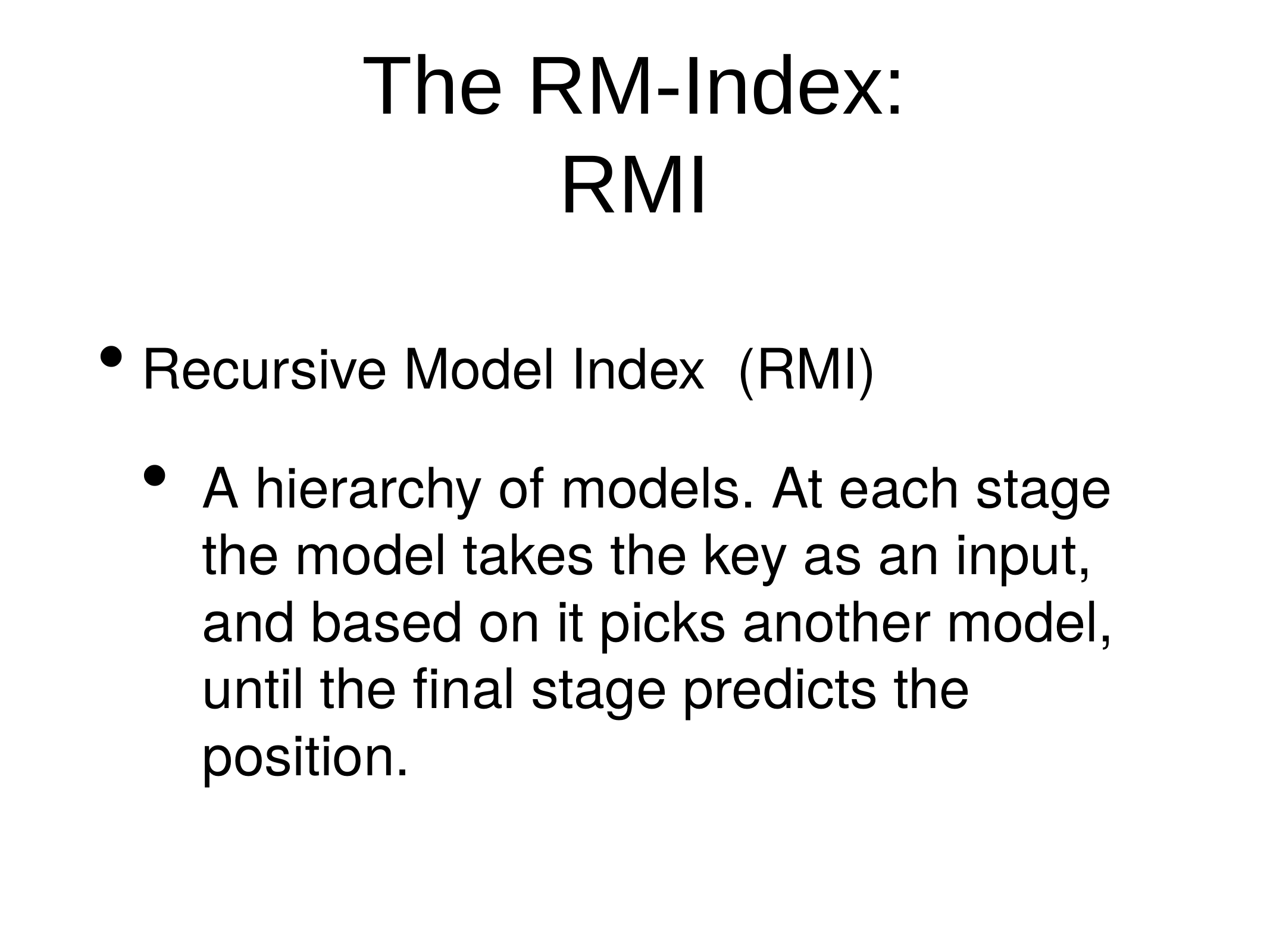

# The RM-Index:
RMI
Recursive Model Index  (RMI)
A hierarchy of models. At each stage the model takes the key as an input, and based on it picks another model, until the final stage predicts the position.